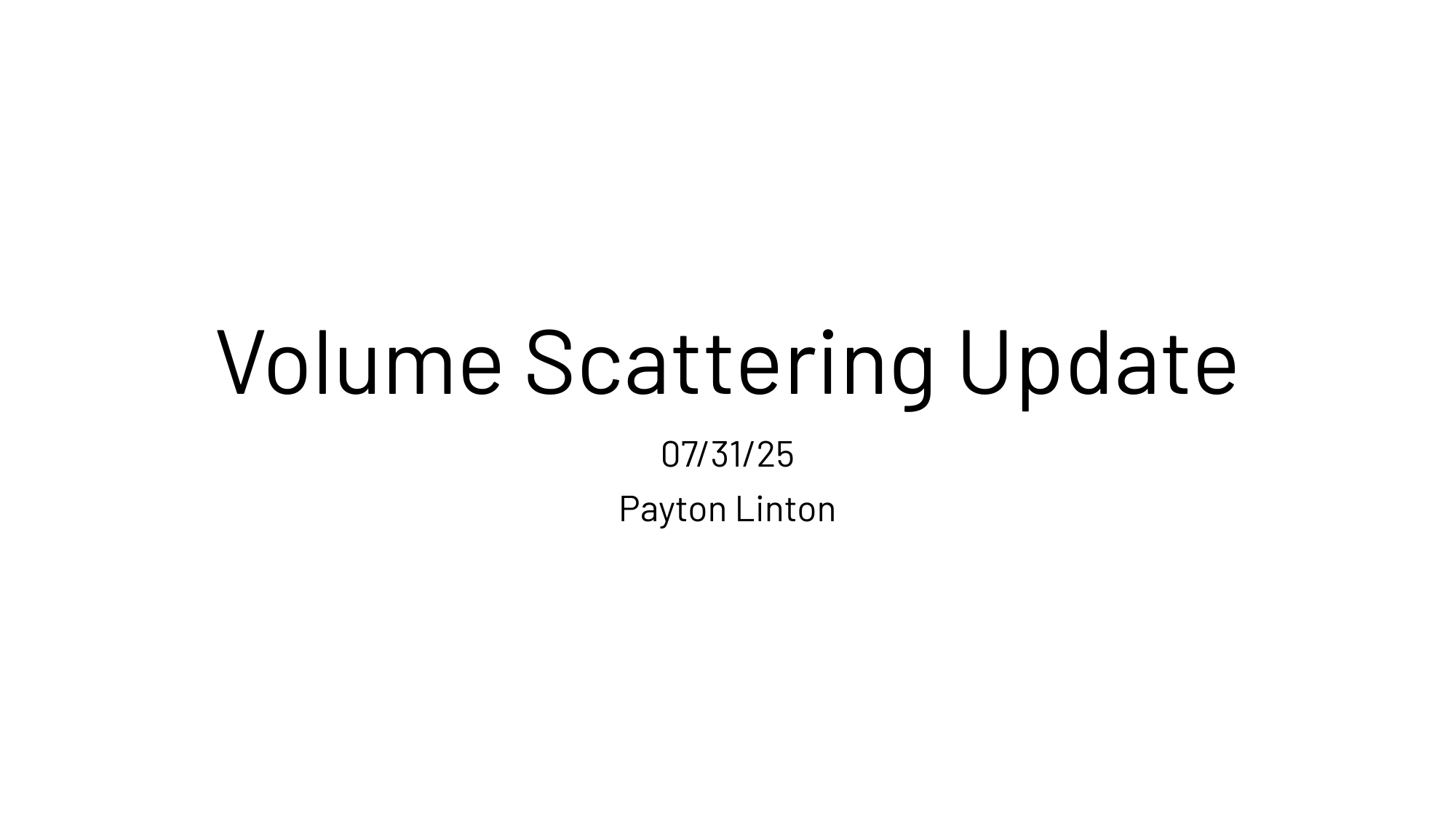

# Volume Scattering Update
07/31/25
Payton Linton